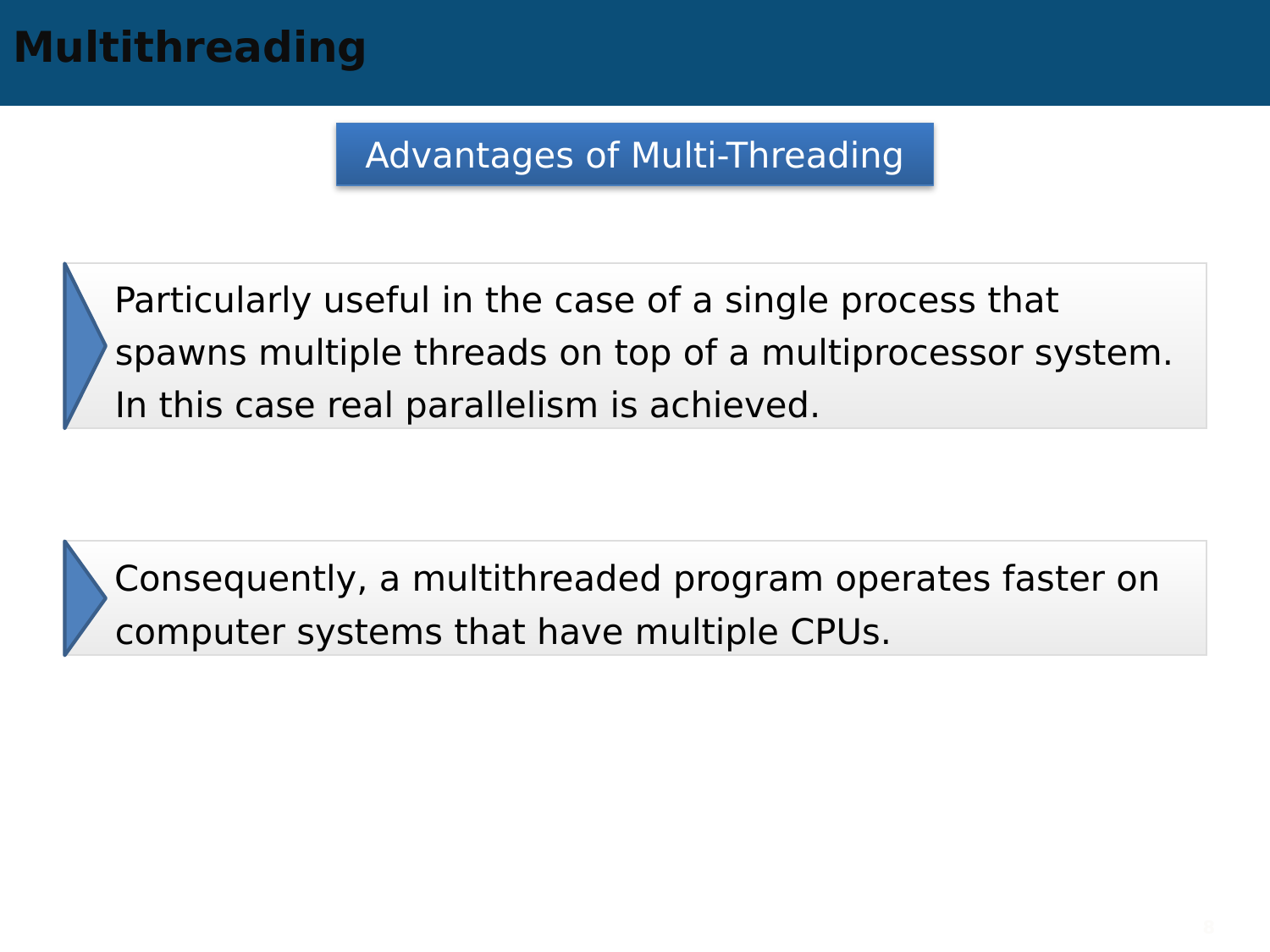

# Multithreading
Advantages of Multi-Threading
Particularly useful in the case of a single process that spawns multiple threads on top of a multiprocessor system. In this case real parallelism is achieved.

Consequently, a multithreaded program operates faster on computer systems that have multiple CPUs.